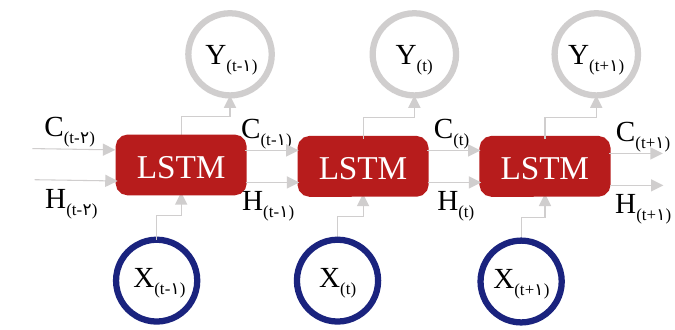

Y(t+۱)
Y(t-۱)
Y(t)
C(t-۲)
C(t-۱)
C(t)
C(t+۱)
LSTM
LSTM
LSTM
H(t-۲)
H(t-۱)
H(t)
H(t+۱)

X(t-۱)
X(t)
X(t+۱)